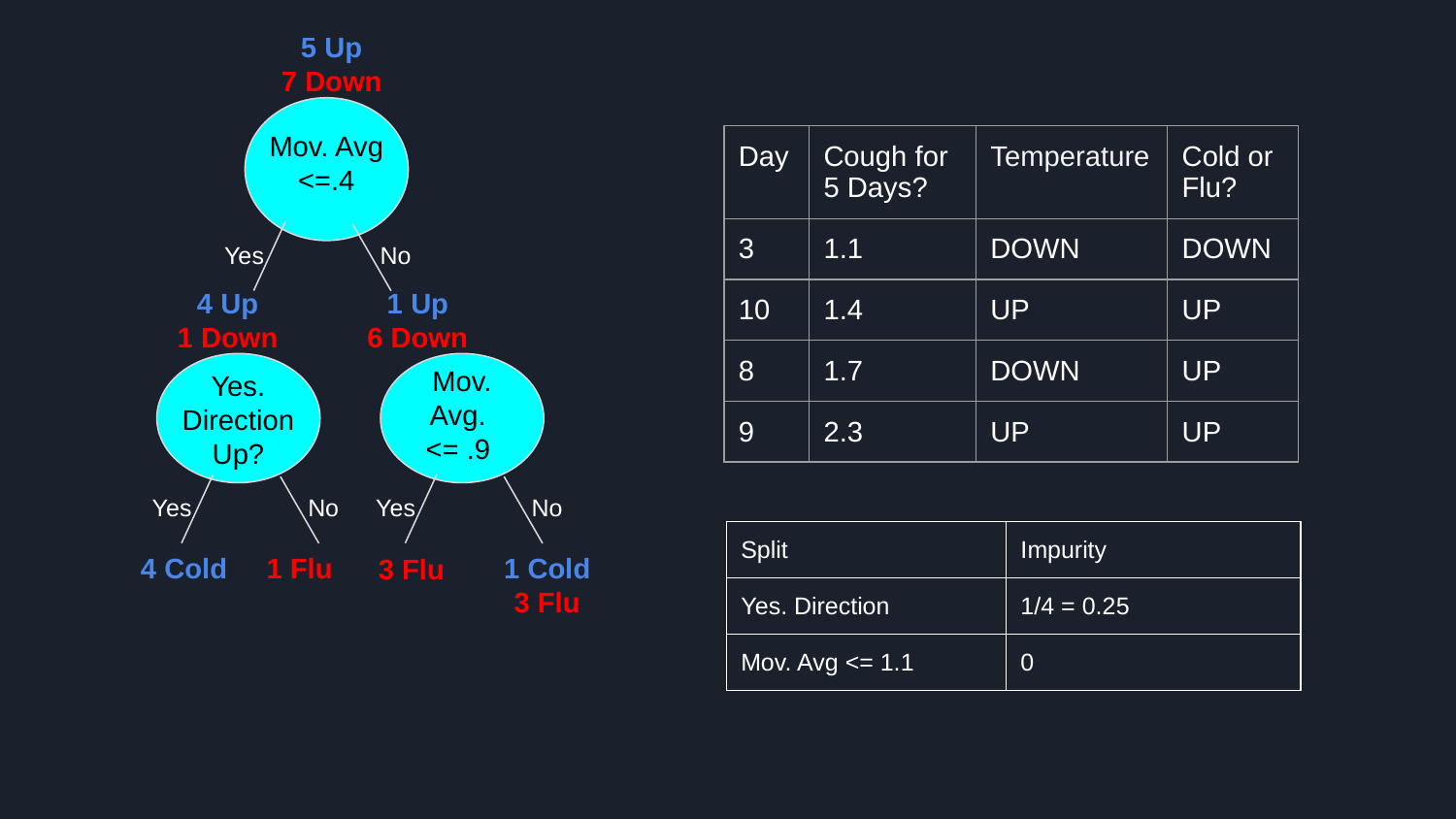

5 Up
7 Down

Mov. Avg <=.4
| Day | Cough for 5 Days? | Temperature | Cold or Flu? |
| --- | --- | --- | --- |
| 3 | 1.1 | DOWN | DOWN |
| 10 | 1.4 | UP | UP |
| 8 | 1.7 | DOWN | UP |
| 9 | 2.3 | UP | UP |
Yes
No
4 Up
1 Down
1 Up
6 Down

Yes. Direction Up?

Mov. Avg.
<= .9
Yes
No
Yes
No
| Split | Impurity |
| --- | --- |
| Yes. Direction | 1/4 = 0.25 |
| Mov. Avg <= 1.1 | 0 |
1 Cold
3 Flu
4 Cold
1 Flu
3 Flu